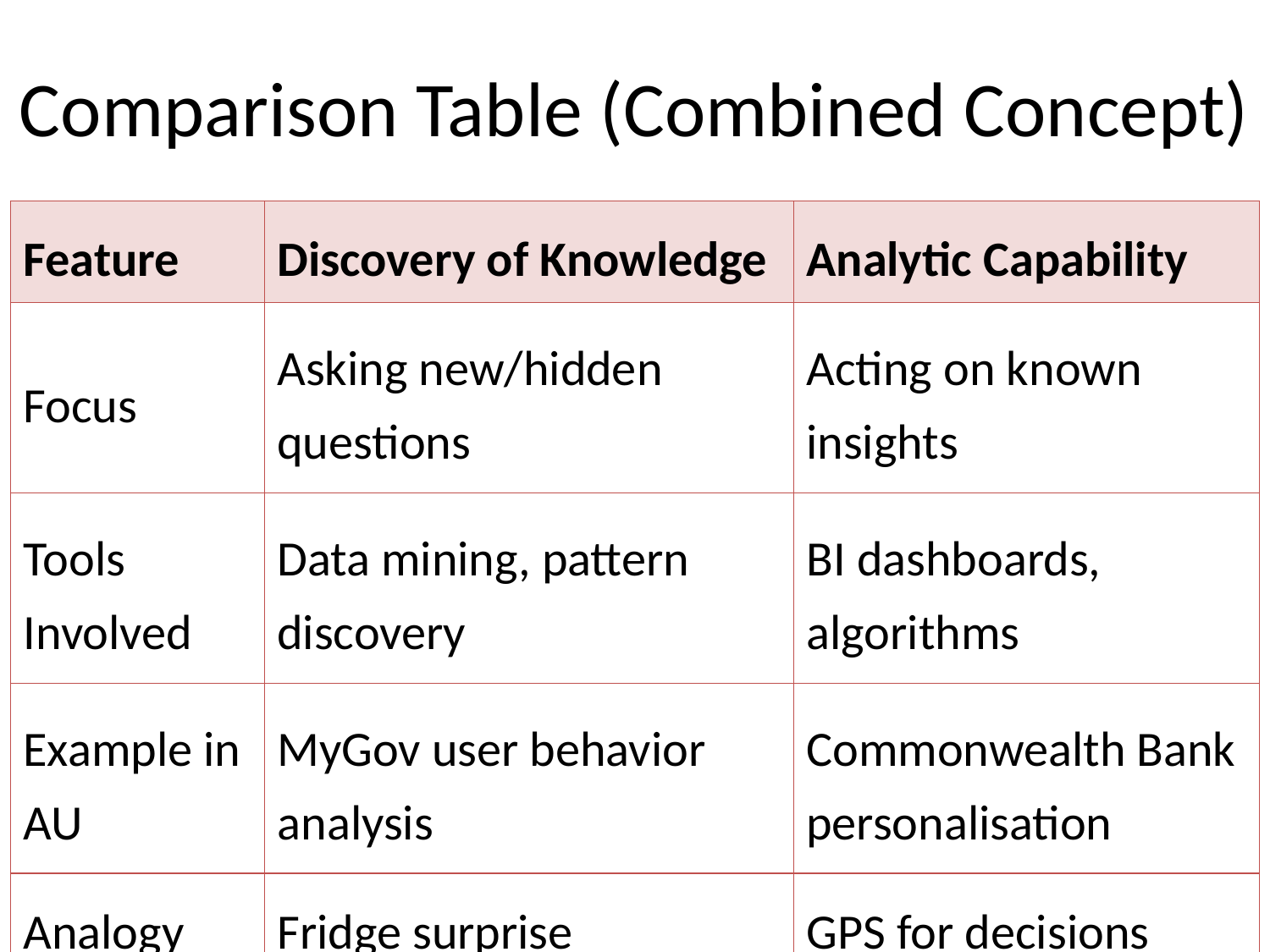

Comparison Table (Combined Concept)
| Feature | Discovery of Knowledge | Analytic Capability |
| --- | --- | --- |
| Focus | Asking new/hidden questions | Acting on known insights |
| Tools Involved | Data mining, pattern discovery | BI dashboards, algorithms |
| Example in AU | MyGov user behavior analysis | Commonwealth Bank personalisation |
| Analogy | Fridge surprise | GPS for decisions |